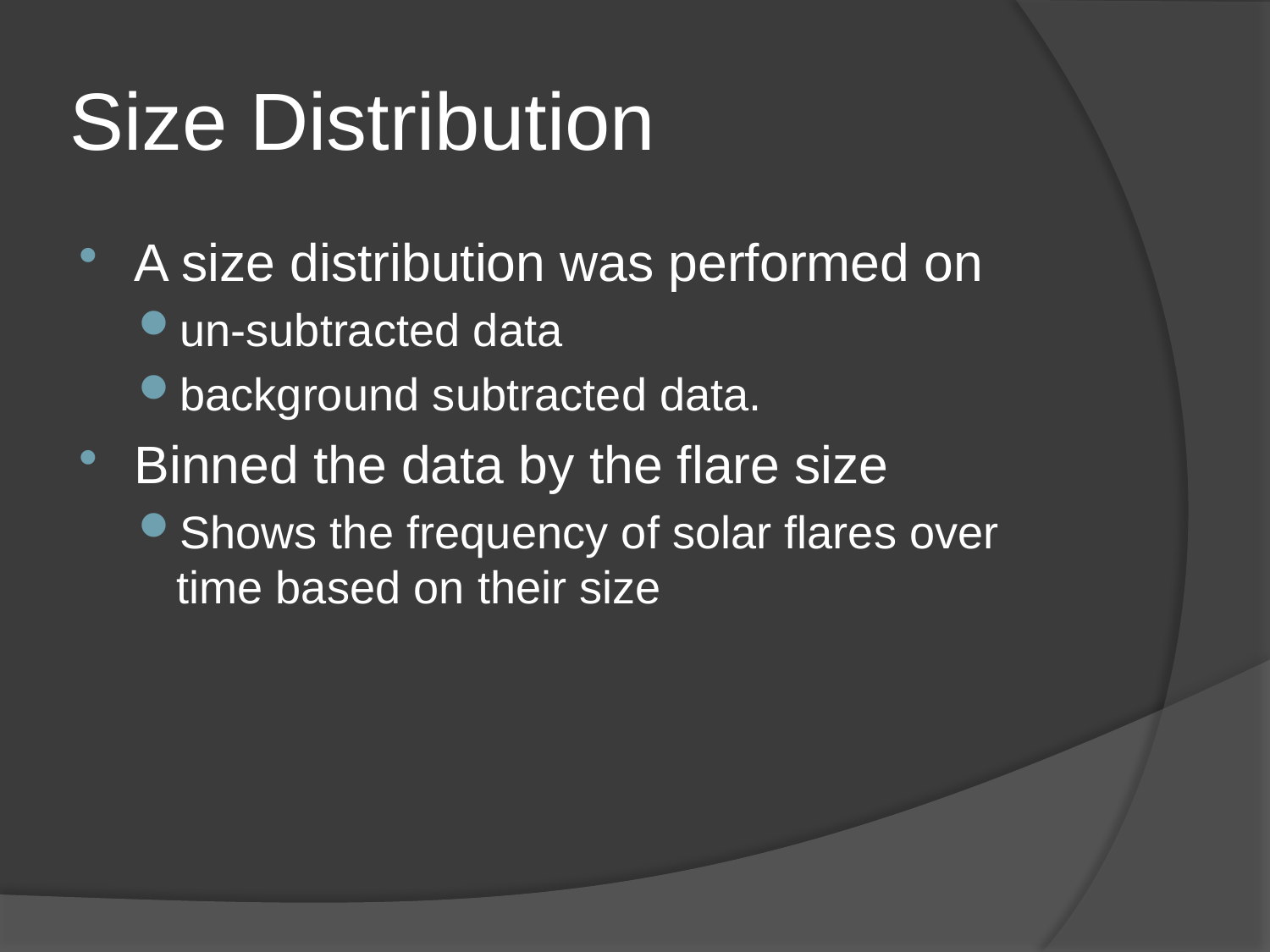

# Size Distribution
A size distribution was performed on
un-subtracted data
background subtracted data.
Binned the data by the flare size
Shows the frequency of solar flares over time based on their size